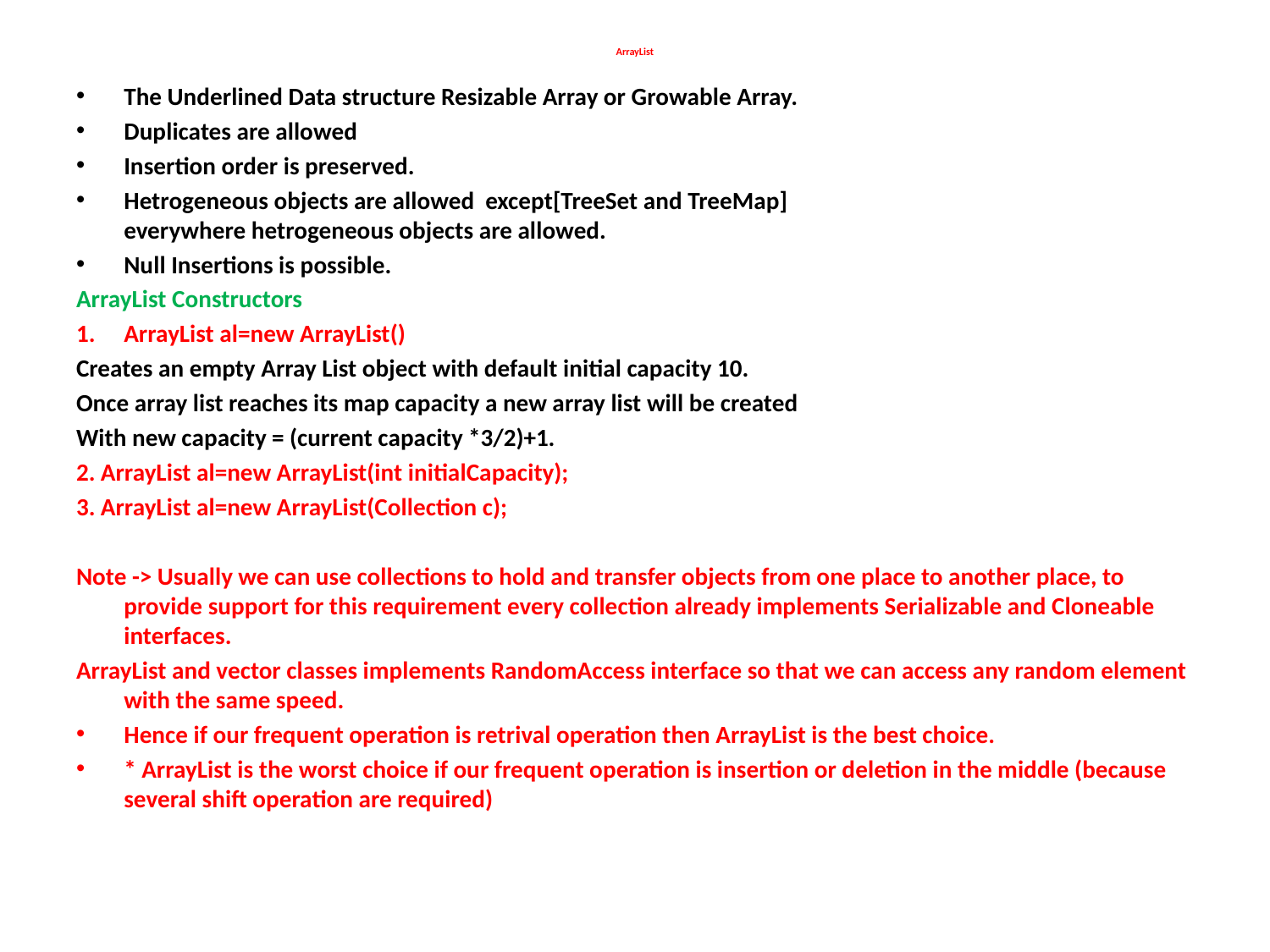

# ArrayList
The Underlined Data structure Resizable Array or Growable Array.
Duplicates are allowed
Insertion order is preserved.
Hetrogeneous objects are allowed  except[TreeSet and TreeMap]
everywhere hetrogeneous objects are allowed.
Null Insertions is possible.
ArrayList Constructors
ArrayList al=new ArrayList()
Creates an empty Array List object with default initial capacity 10.
Once array list reaches its map capacity a new array list will be created
With new capacity = (current capacity *3/2)+1.
2. ArrayList al=new ArrayList(int initialCapacity);
3. ArrayList al=new ArrayList(Collection c);

Note -> Usually we can use collections to hold and transfer objects from one place to another place, to provide support for this requirement every collection already implements Serializable and Cloneable interfaces.
ArrayList and vector classes implements RandomAccess interface so that we can access any random element with the same speed.
Hence if our frequent operation is retrival operation then ArrayList is the best choice.
* ArrayList is the worst choice if our frequent operation is insertion or deletion in the middle (because several shift operation are required)